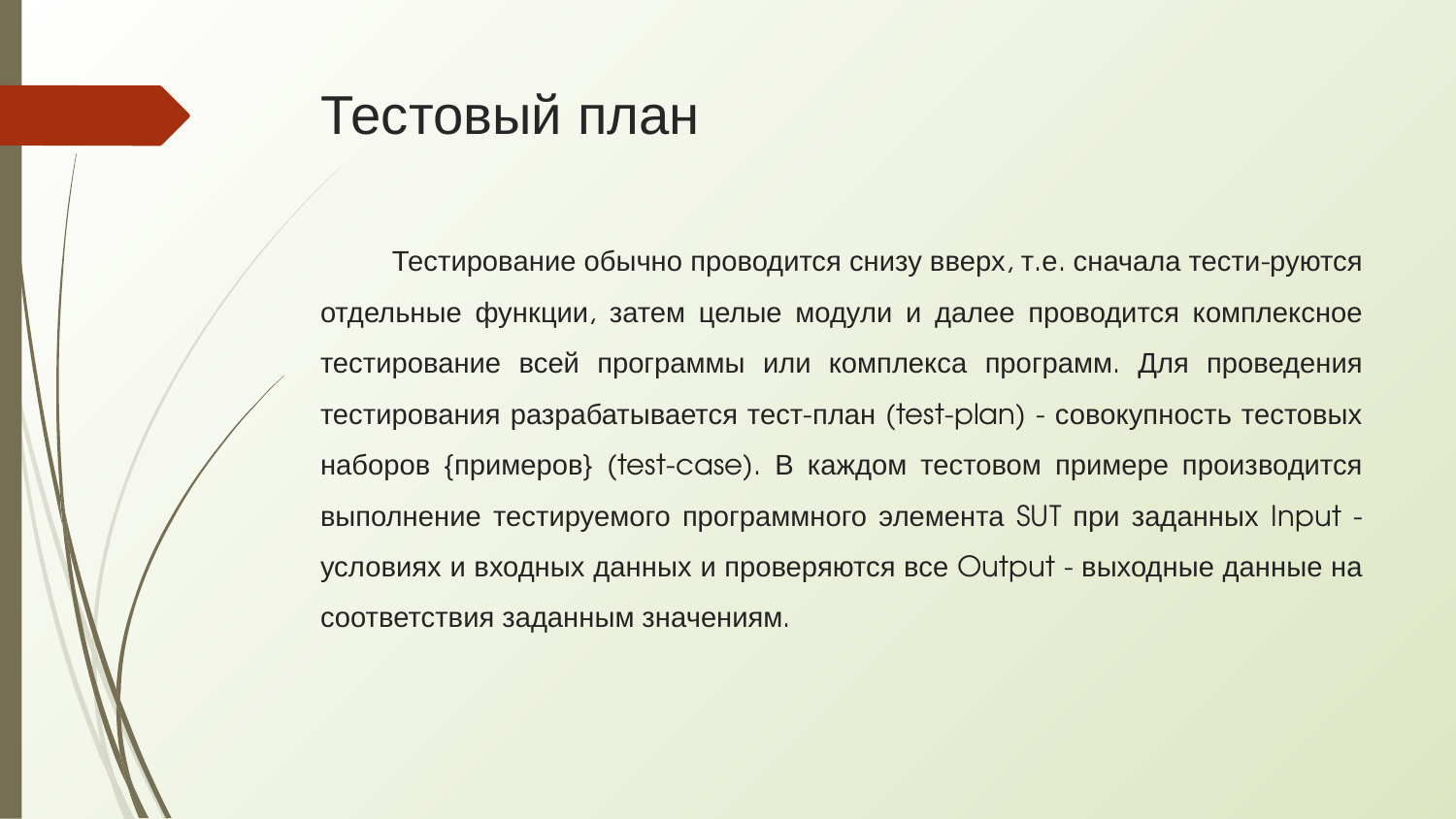

# Тестовый план
Тестирование обычно проводится снизу вверх, т.е. сначала тести-руются отдельные функции, затем целые модули и далее проводится комплексное тестирование всей программы или комплекса программ. Для проведения тестирования разрабатывается тест-план (test-plan) - совокупность тестовых наборов {примеров} (test-case). В каждом тестовом примере производится выполнение тестируемого программного элемента SUT при заданных Input - условиях и входных данных и проверяются все Output - выходные данные на соответствия заданным значениям.